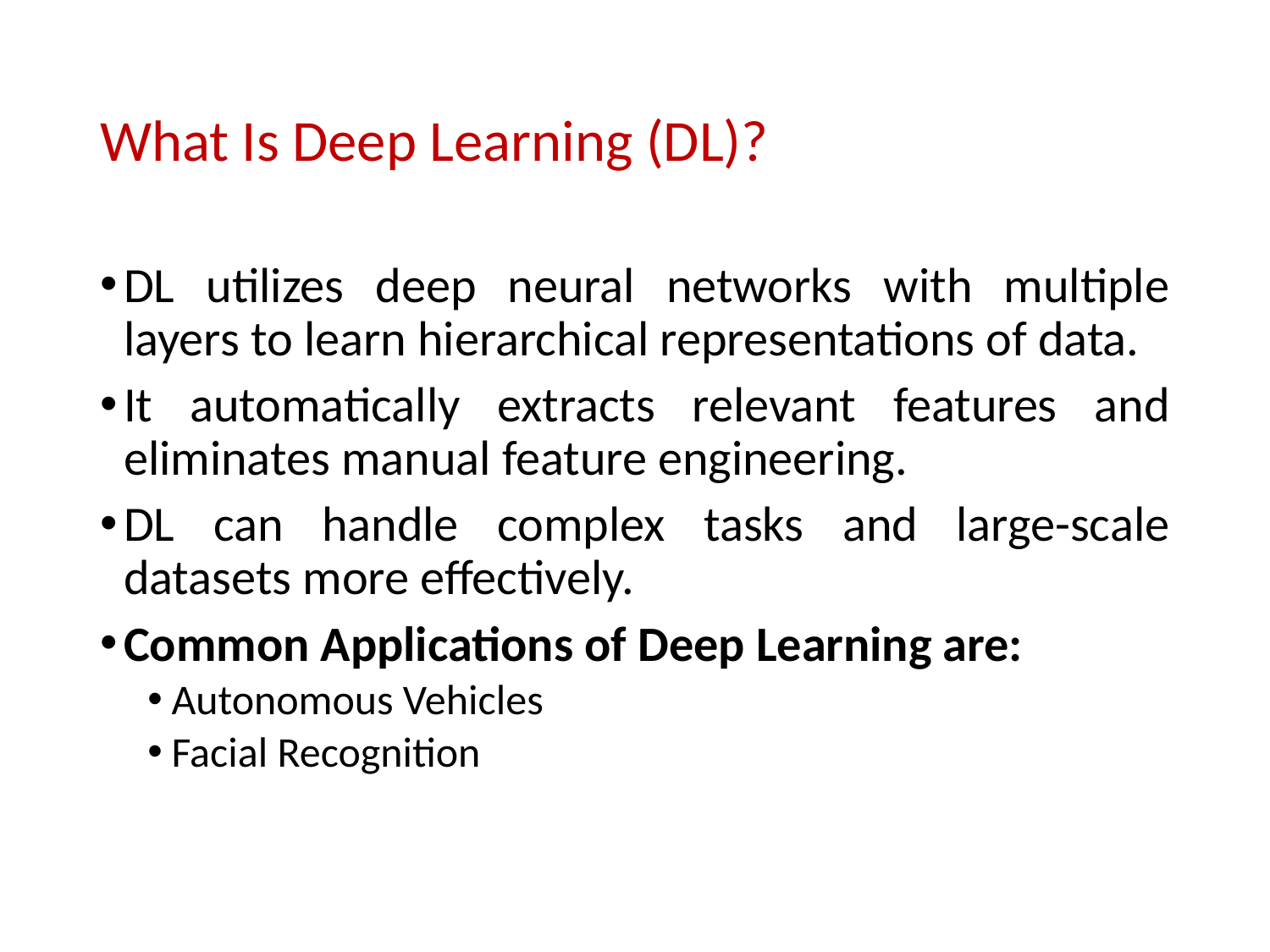

# What Is Deep Learning (DL)?
DL utilizes deep neural networks with multiple layers to learn hierarchical representations of data.
It automatically extracts relevant features and eliminates manual feature engineering.
DL can handle complex tasks and large-scale datasets more effectively.
Common Applications of Deep Learning are:
Autonomous Vehicles
Facial Recognition